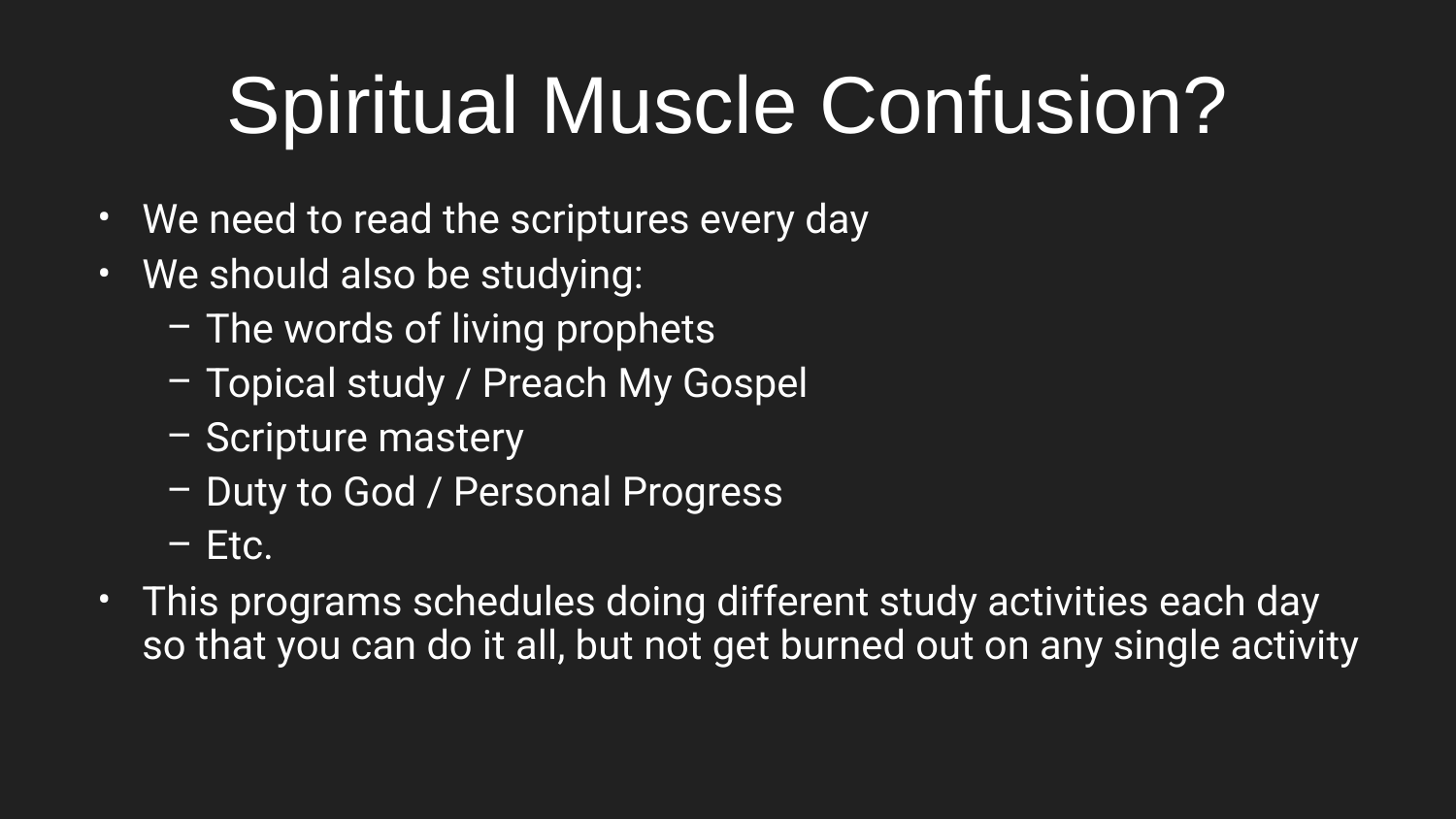

# Spiritual Muscle Confusion?
We need to read the scriptures every day
We should also be studying:
The words of living prophets
Topical study / Preach My Gospel
Scripture mastery
Duty to God / Personal Progress
Etc.
This programs schedules doing different study activities each day so that you can do it all, but not get burned out on any single activity